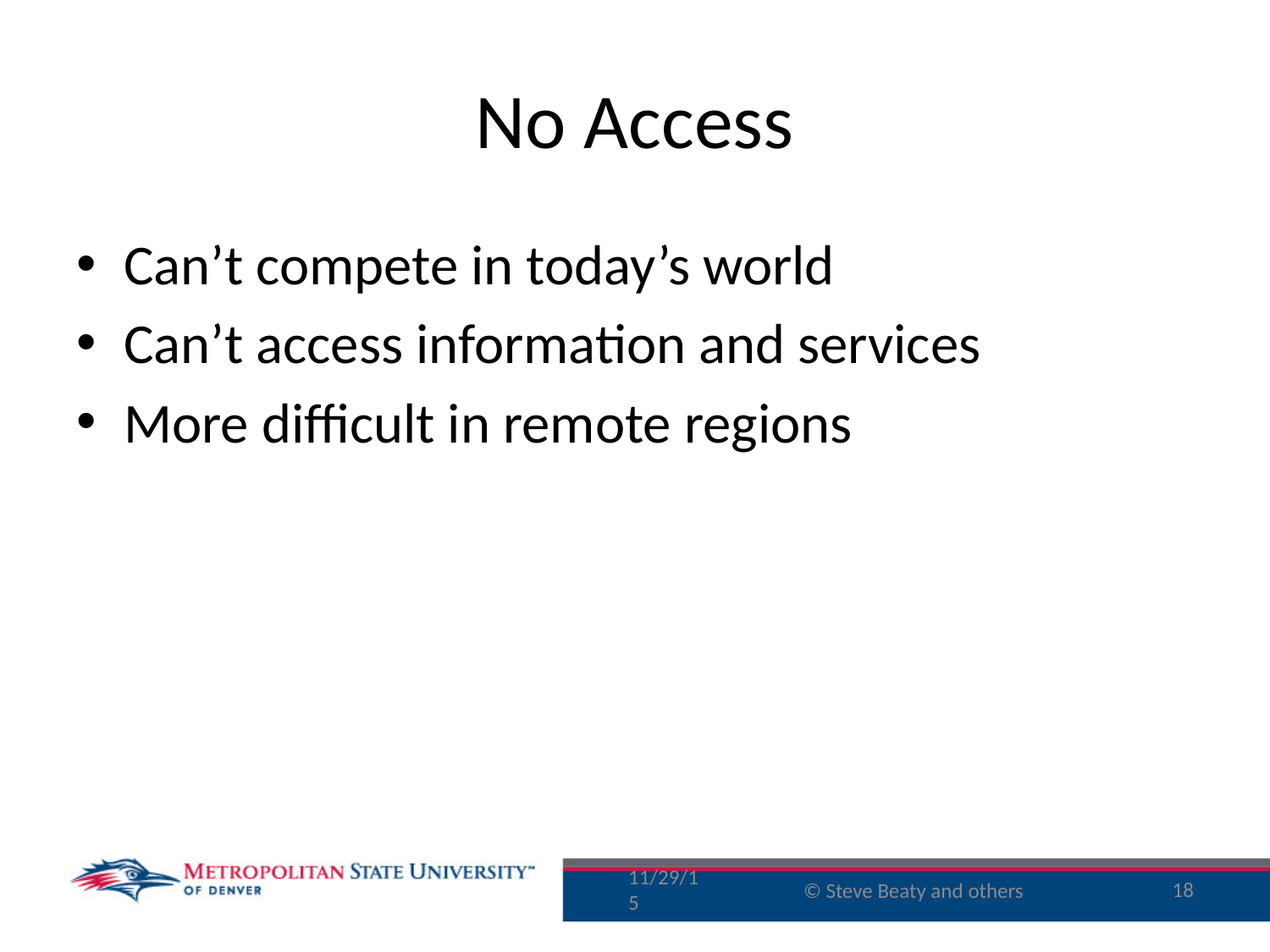

# No Access
Can’t compete in today’s world
Can’t access information and services
More difficult in remote regions
11/29/15
18
© Steve Beaty and others